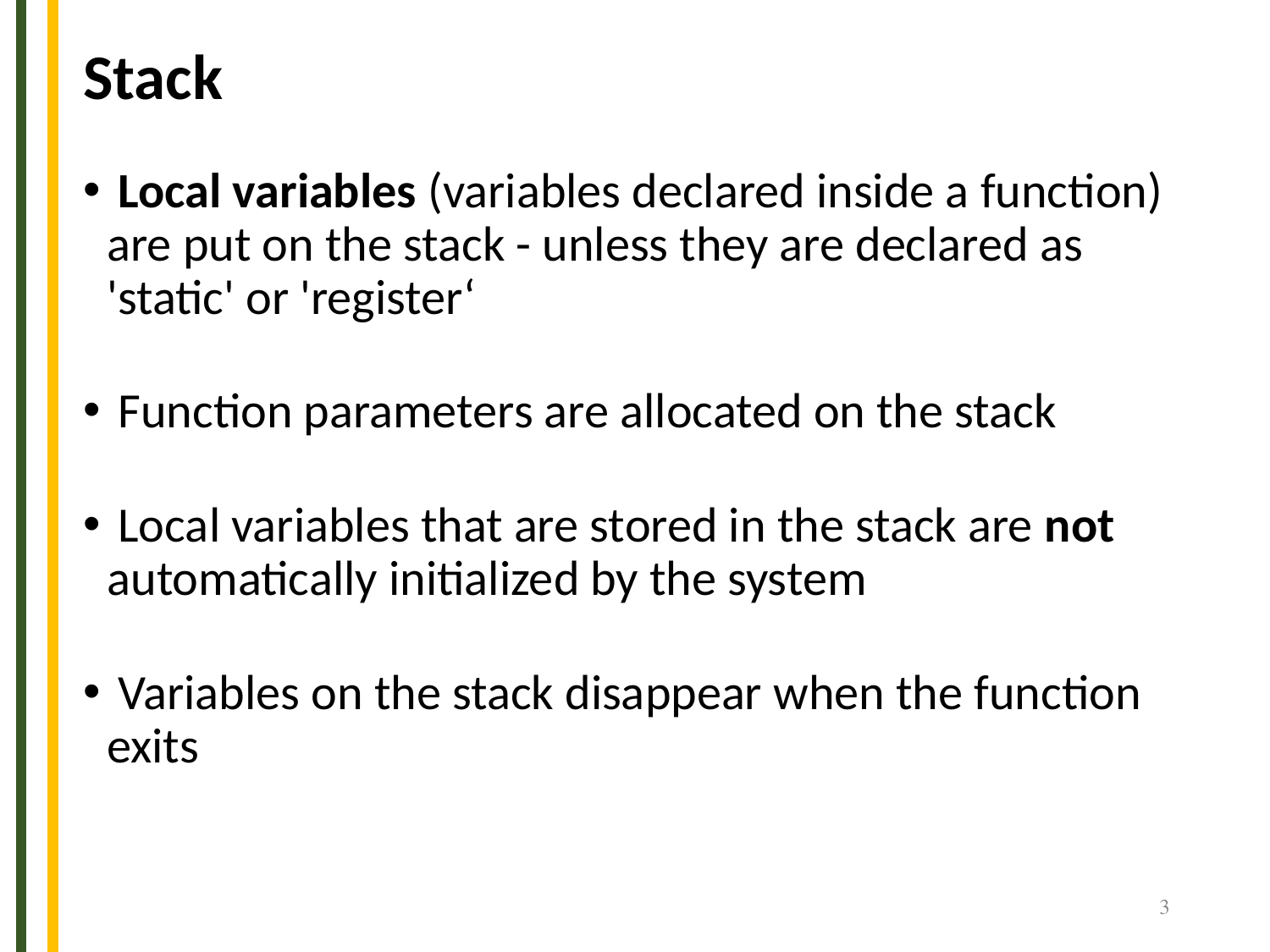

# Stack
 Local variables (variables declared inside a function) are put on the stack - unless they are declared as 'static' or 'register‘

 Function parameters are allocated on the stack

 Local variables that are stored in the stack are not automatically initialized by the system

 Variables on the stack disappear when the function exits
3